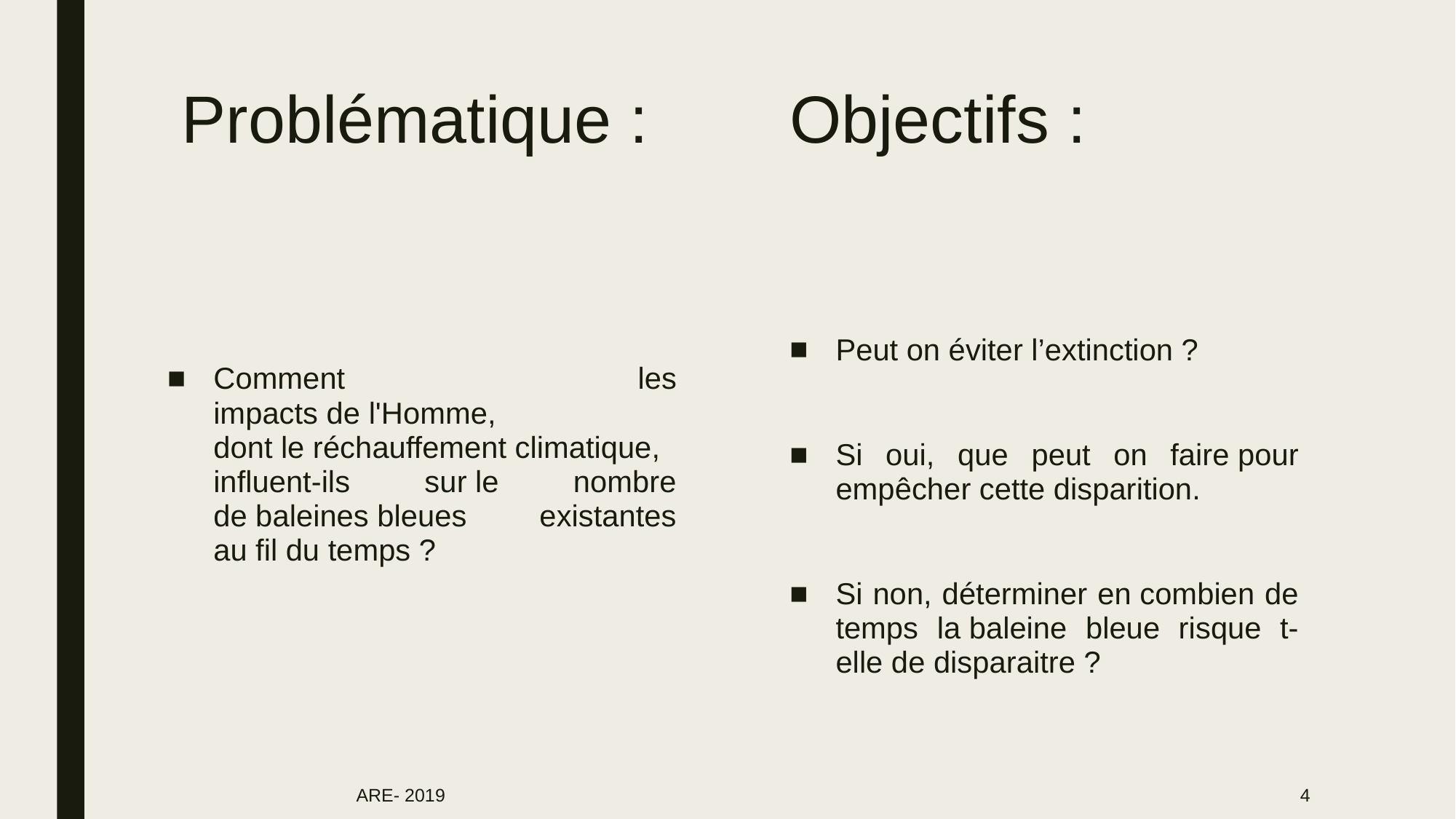

# Problématique :
Objectifs :

Peut on éviter l’extinction ?

Si oui, que peut on faire pour empêcher cette disparition.

Si non, déterminer en combien de temps la baleine bleue risque t-elle de disparaitre ?

Comment les impacts de l'Homme, dont le réchauffement climatique,  influent-ils sur le nombre de baleines bleues existantes au fil du temps ?
ARE- 2019
4